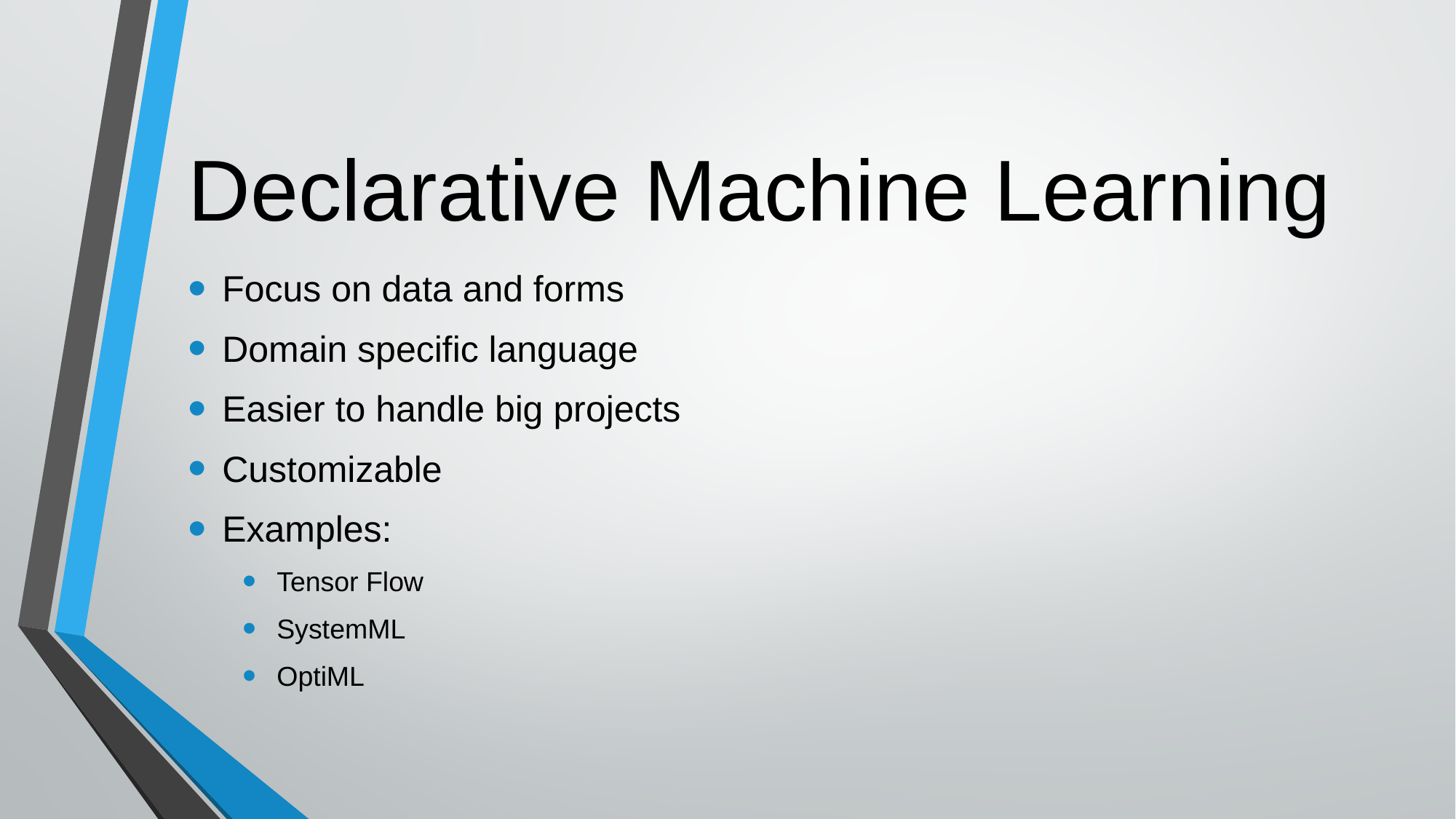

# Declarative Machine Learning
Focus on data and forms
Domain specific language
Easier to handle big projects
Customizable
Examples:
Tensor Flow
SystemML
OptiML